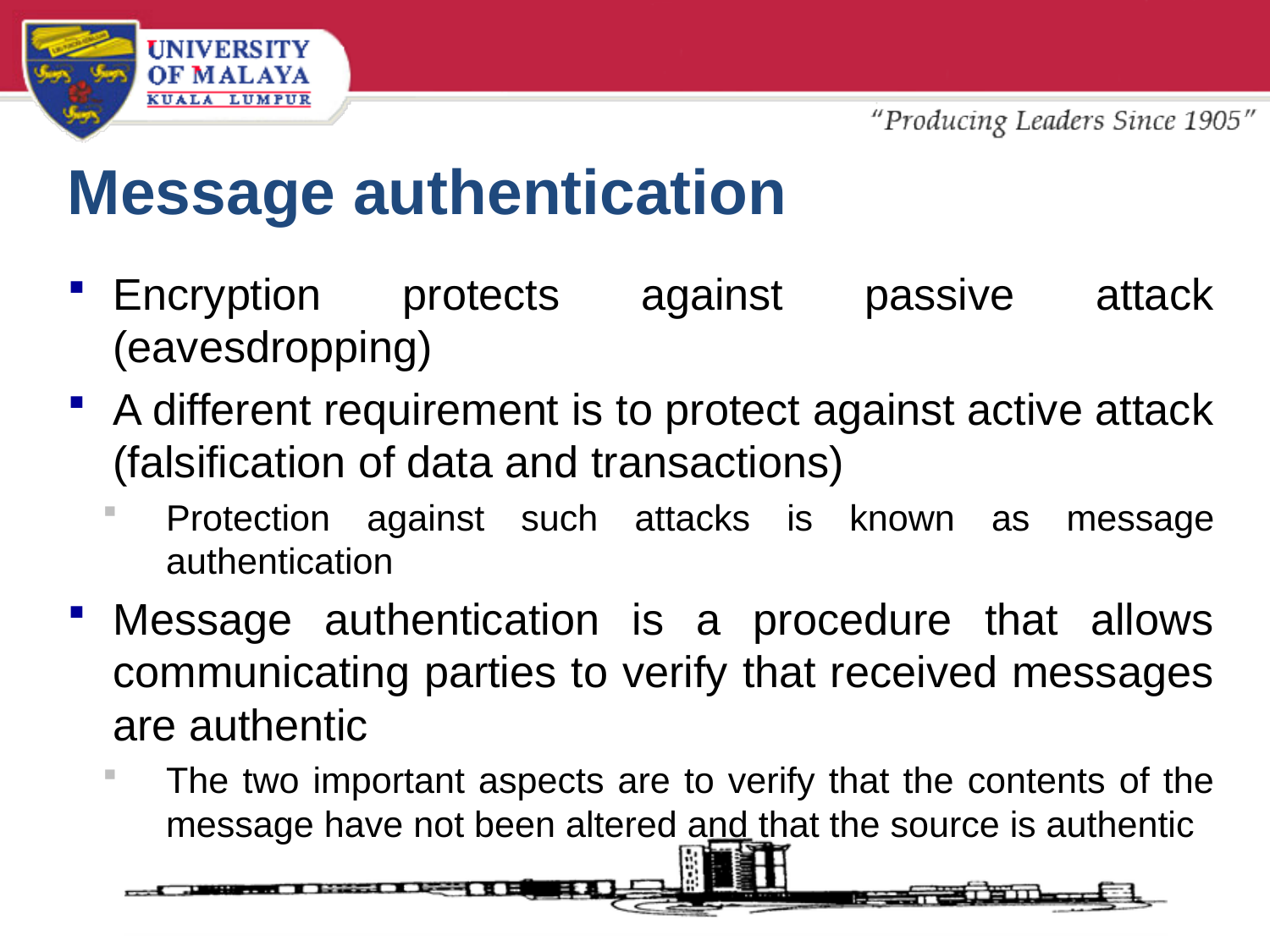

# Message authentication
Encryption protects against passive attack (eavesdropping)
A different requirement is to protect against active attack (falsification of data and transactions)
Protection against such attacks is known as message authentication
Message authentication is a procedure that allows communicating parties to verify that received messages are authentic
The two important aspects are to verify that the contents of the message have not been altered and that the source is authentic